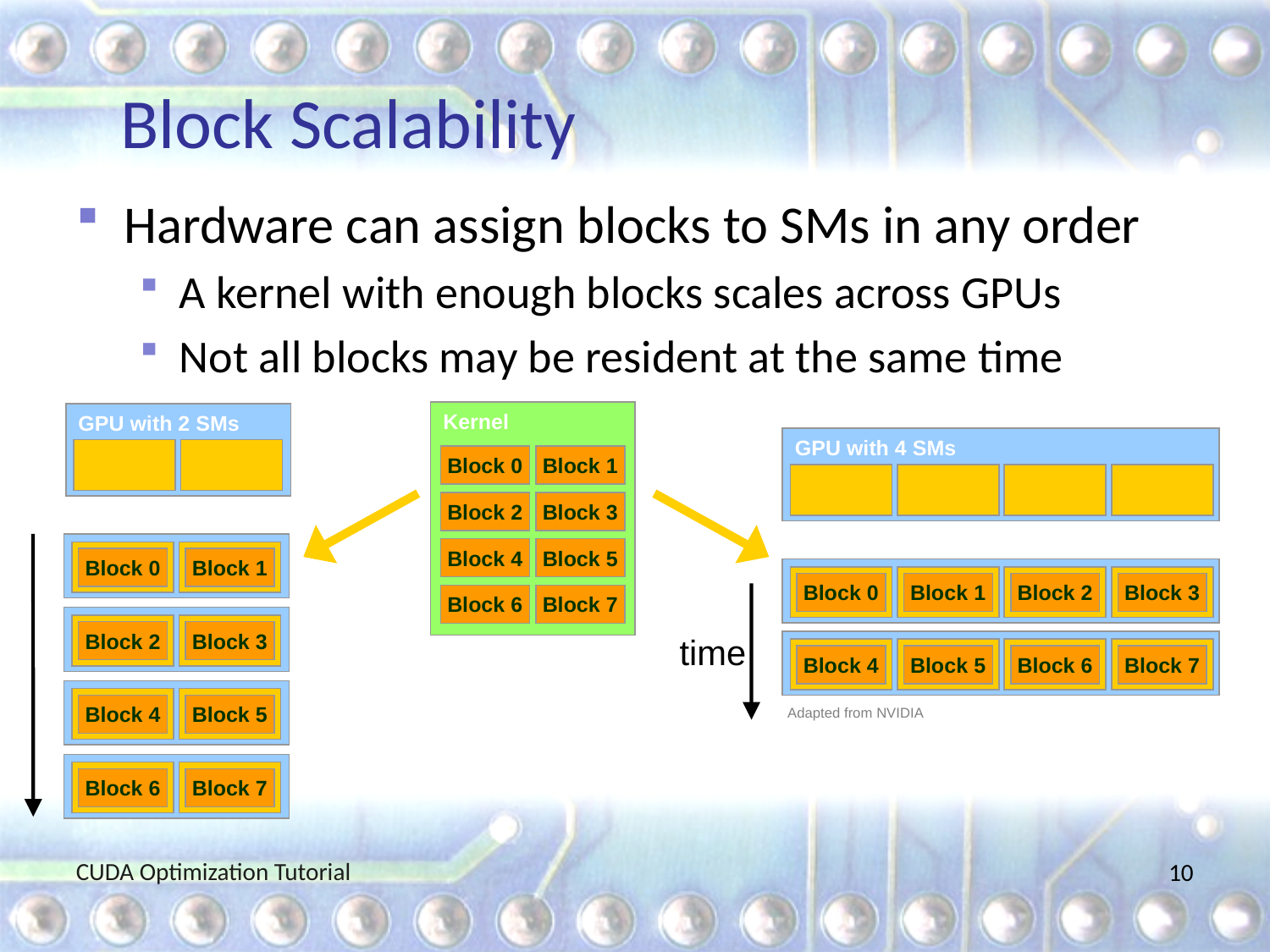

# Block Scalability
Hardware can assign blocks to SMs in any order
A kernel with enough blocks scales across GPUs
Not all blocks may be resident at the same time

Kernel
Block 0
Block 1
Block 2
Block 3
Block 4
Block 5
Block 6
Block 7
GPU with 2 SMs

Block 0

Block 1

Block 2

Block 3

Block 4

Block 5

Block 6

Block 7
GPU with 4 SMs

Block 0

Block 1

Block 2

Block 3

time

Block 4

Block 5

Block 6

Block 7
Adapted from NVIDIA
CUDA Optimization Tutorial
10